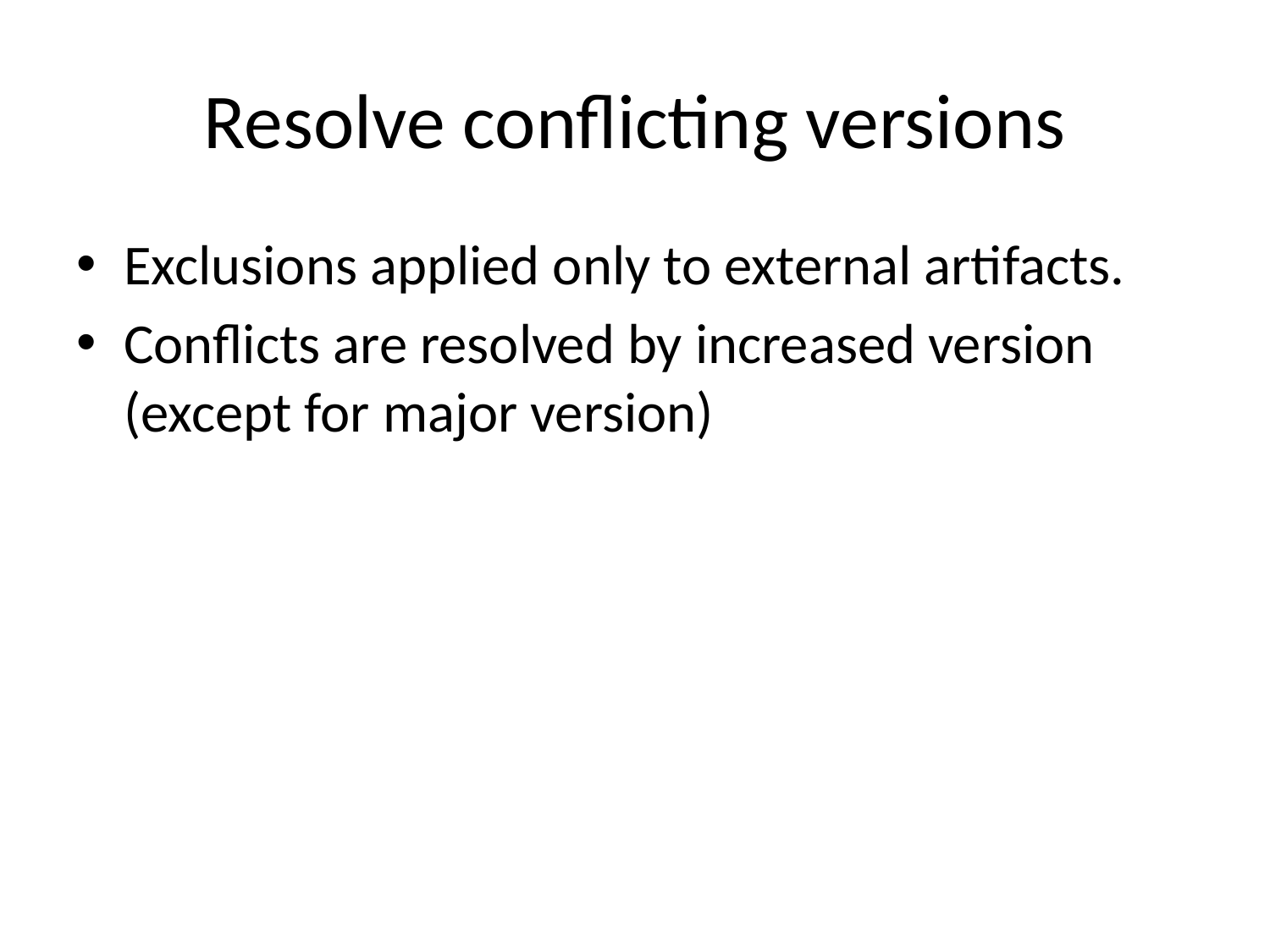

# Resolve conflicting versions
Exclusions applied only to external artifacts.
Conflicts are resolved by increased version (except for major version)